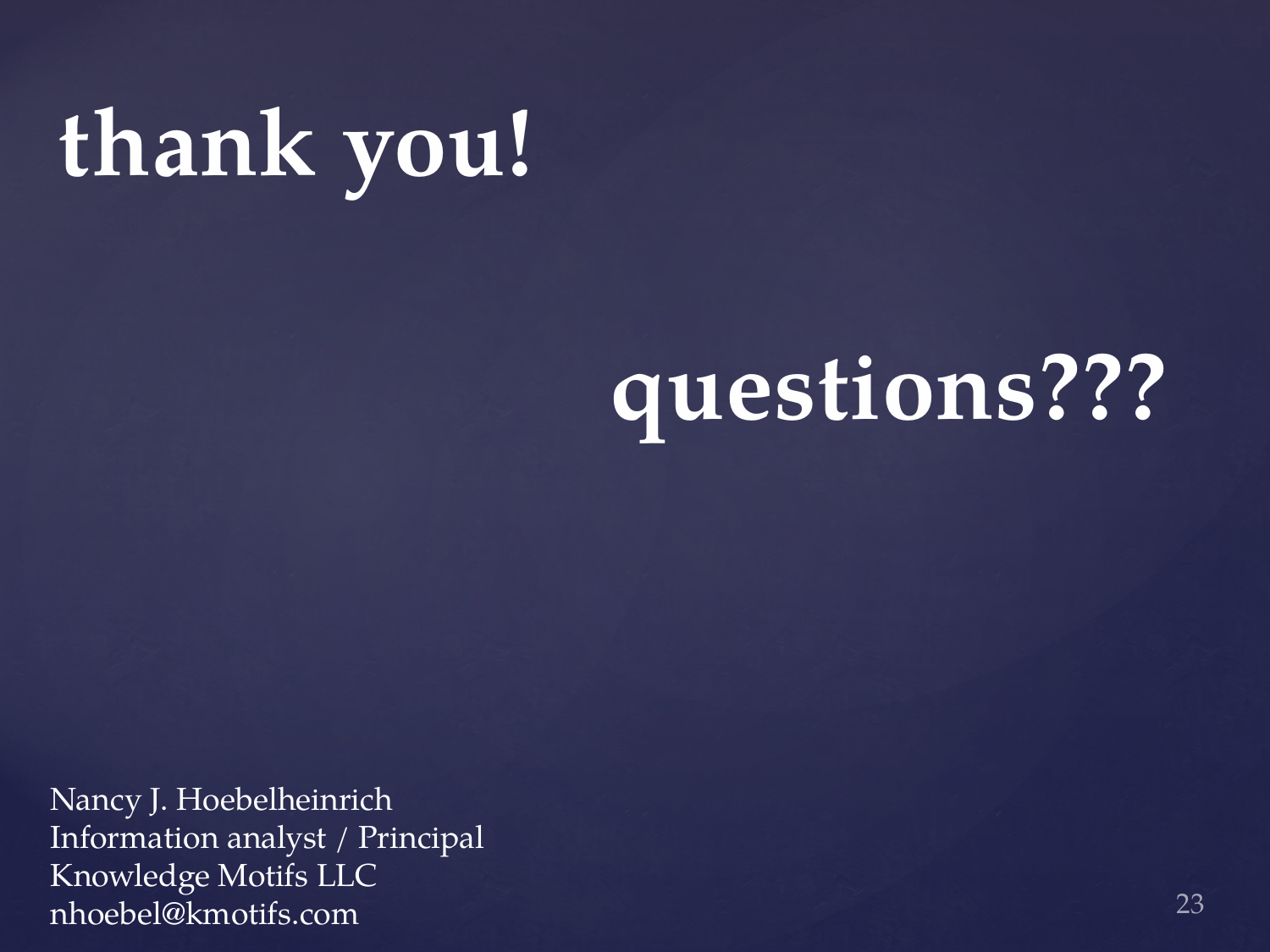

thank you!
questions???
Nancy J. Hoebelheinrich
Information analyst / Principal
Knowledge Motifs LLC
nhoebel@kmotifs.com
23